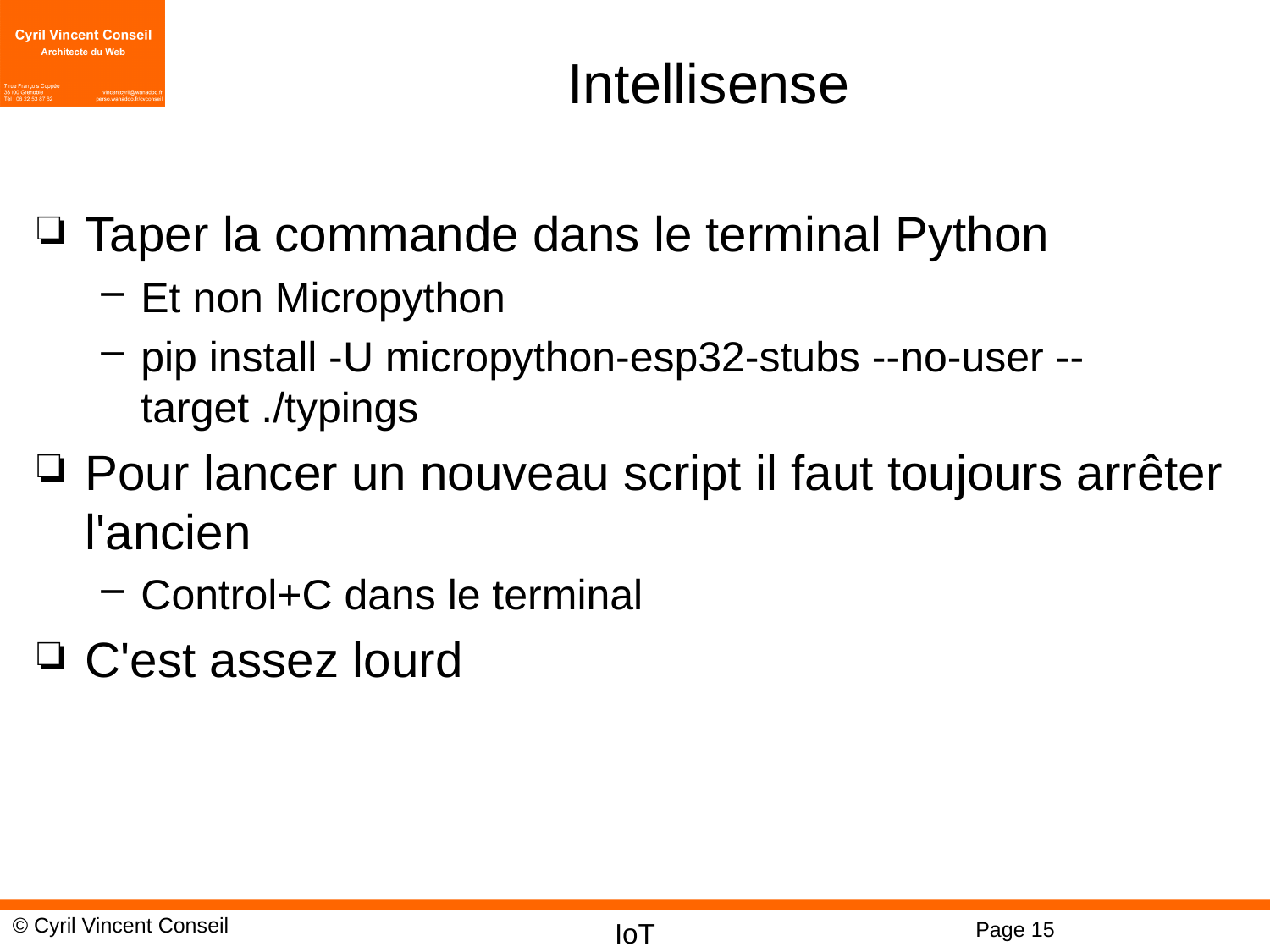

# Intellisense
Taper la commande dans le terminal Python
Et non Micropython
pip install -U micropython-esp32-stubs --no-user --target ./typings
Pour lancer un nouveau script il faut toujours arrêter l'ancien
Control+C dans le terminal
C'est assez lourd